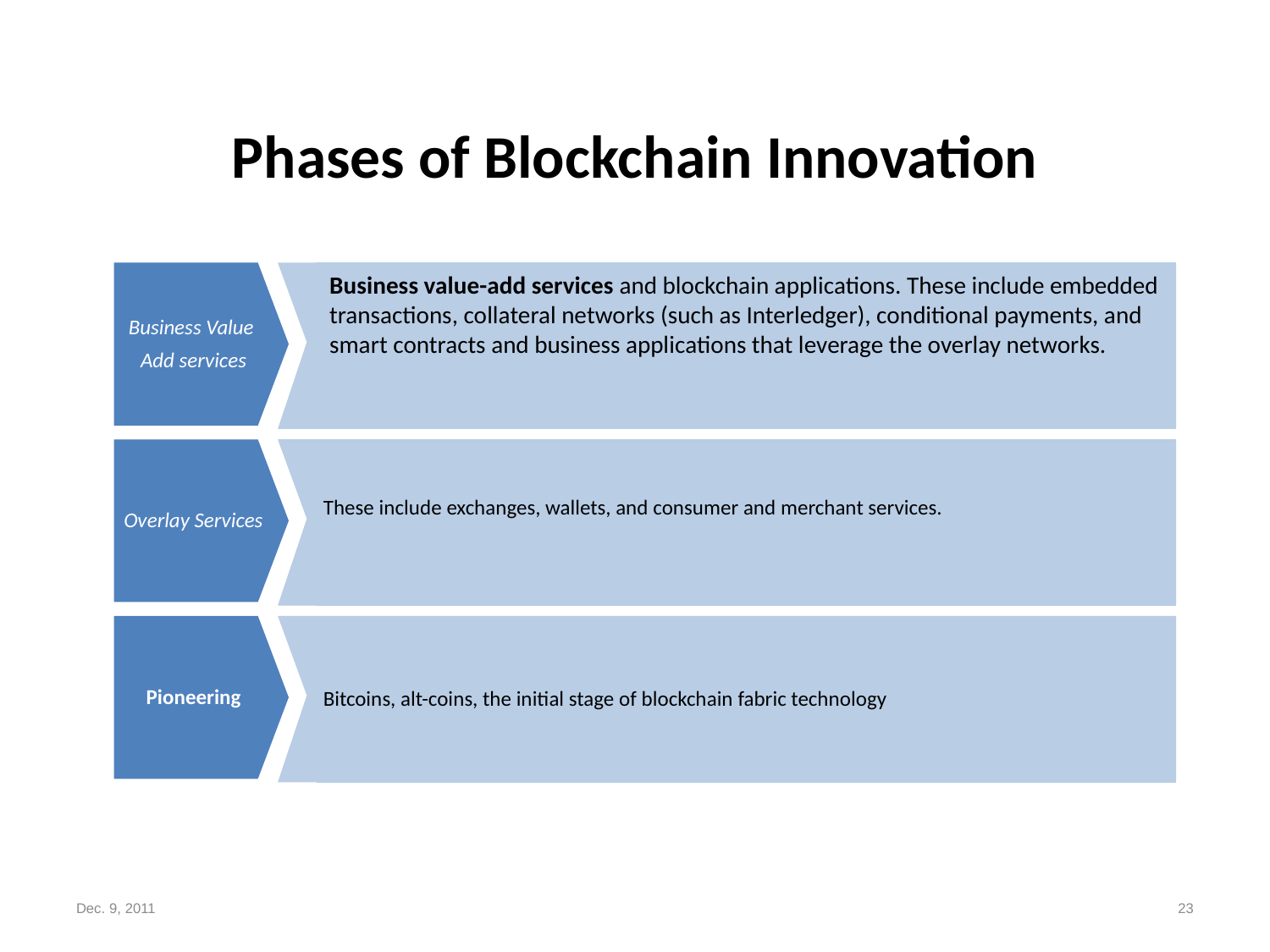

# Phases of Blockchain Innovation
Business Value
Add services

Business value-add services and blockchain applications. These include embedded transactions, collateral networks (such as Interledger), conditional payments, and smart contracts and business applications that leverage the overlay networks.
Overlay Services

These include exchanges, wallets, and consumer and merchant services.

Pioneering

Bitcoins, alt-coins, the initial stage of blockchain fabric technology
23
Dec. 9, 2011